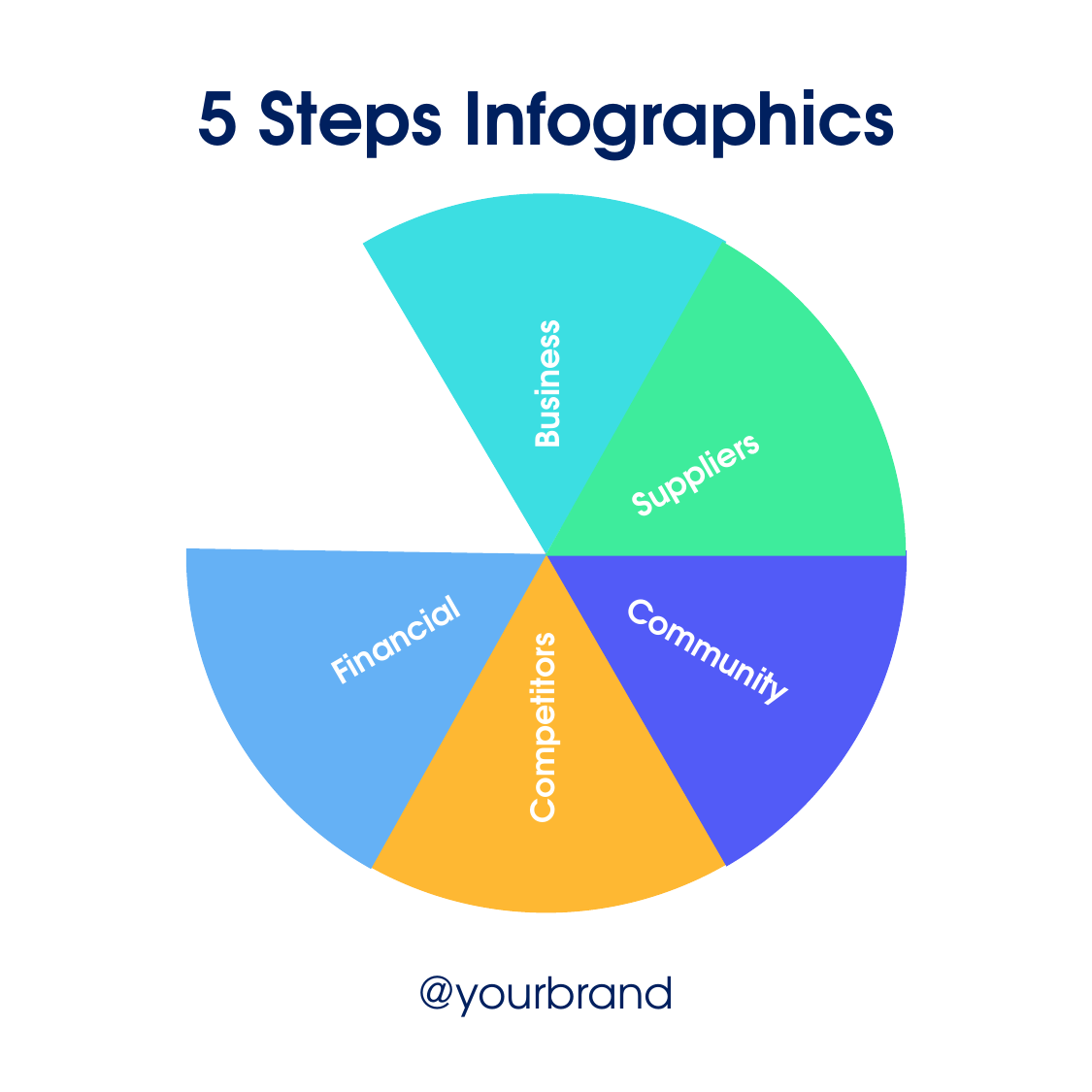

5 Steps Infographics

Business
Suppliers
Financial
Community
Competitors
@yourbrand